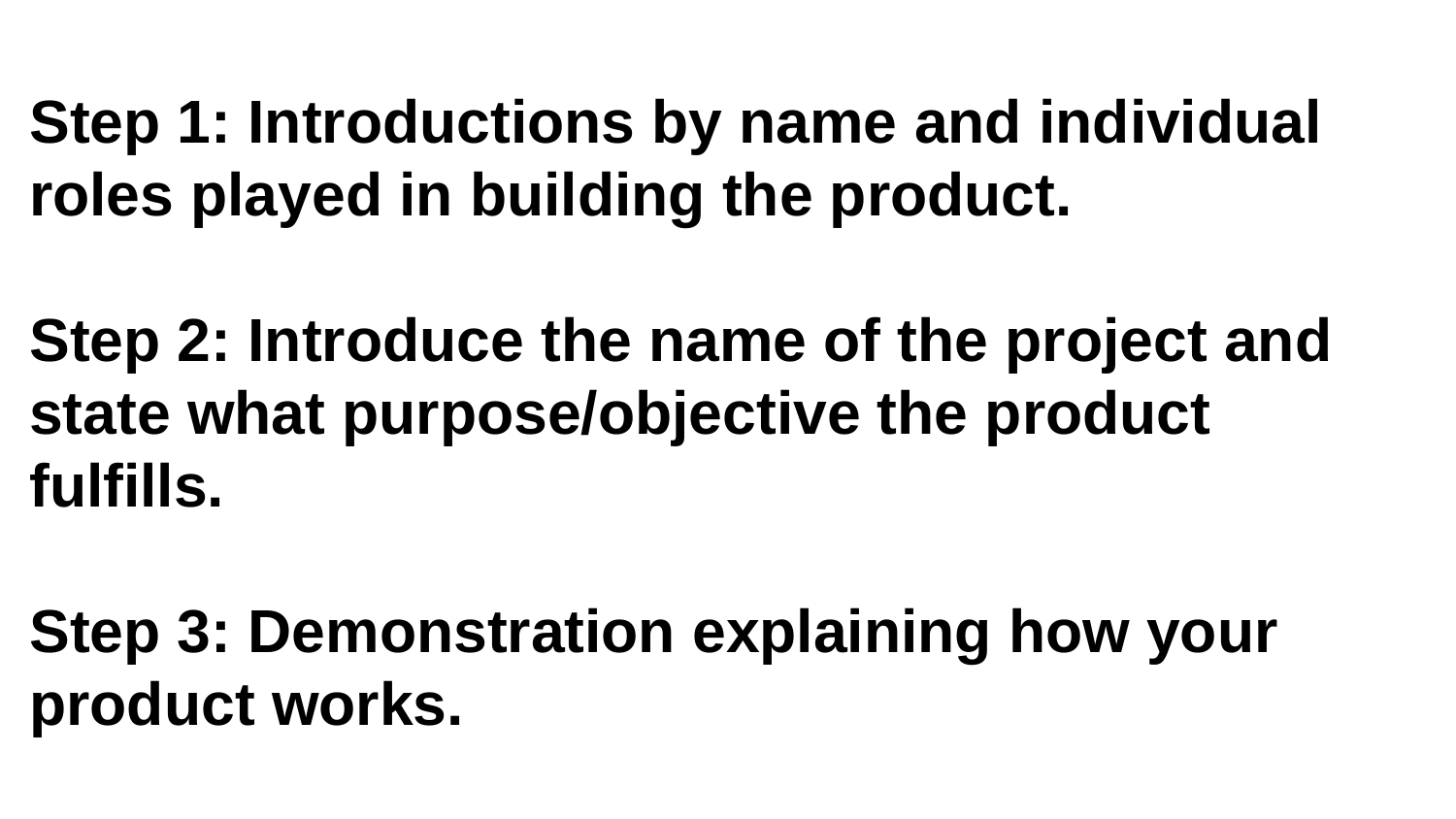

Step 1: Introductions by name and individual roles played in building the product.

Step 2: Introduce the name of the project and state what purpose/objective the product fulfills.

Step 3: Demonstration explaining how your product works.